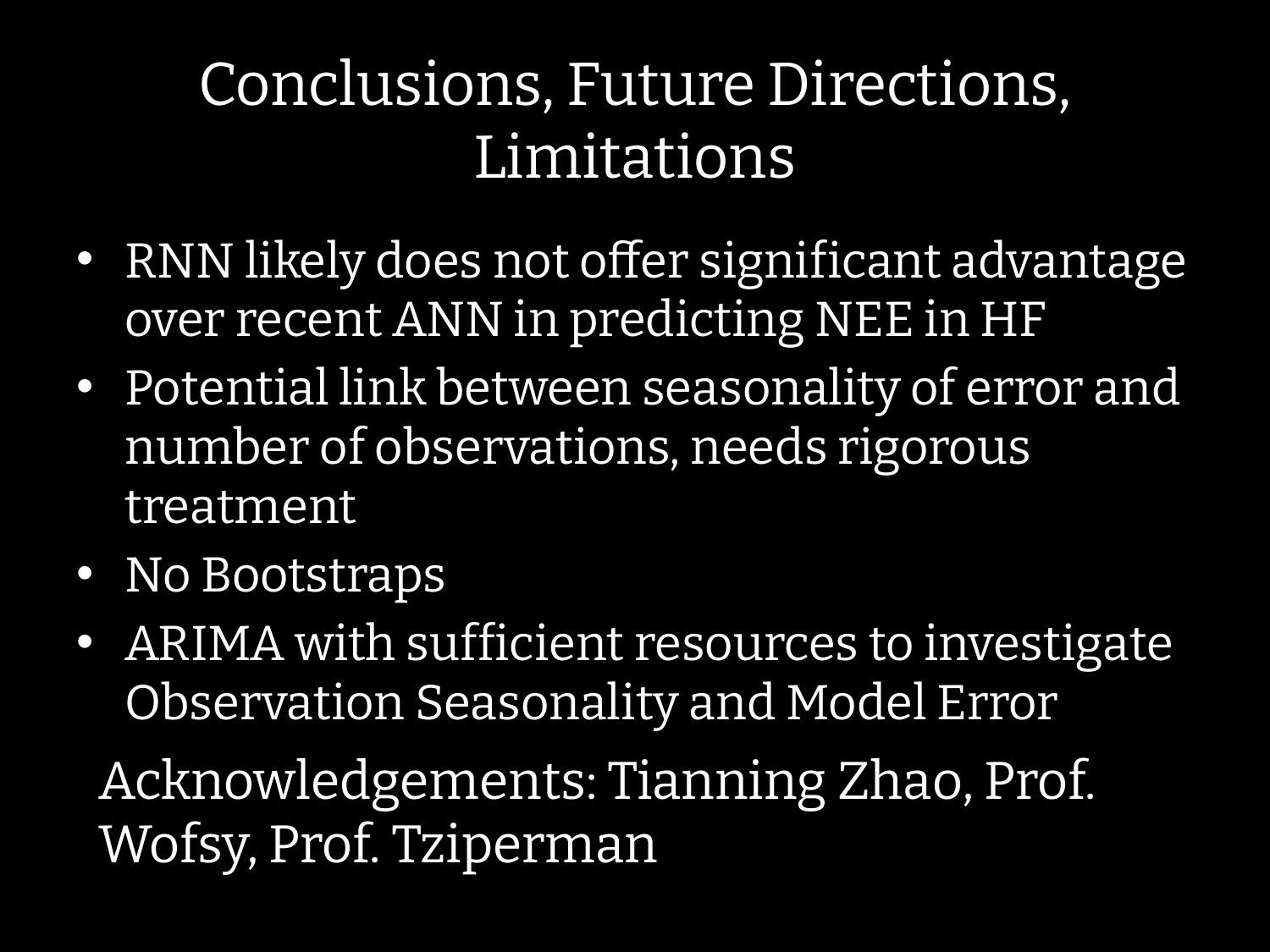

# Conclusions, Future Directions, Limitations
RNN likely does not offer significant advantage over recent ANN in predicting NEE in HF
Potential link between seasonality of error and number of observations, needs rigorous treatment
No Bootstraps
ARIMA with sufficient resources to investigate Observation Seasonality and Model Error
Acknowledgements: Tianning Zhao, Prof. Wofsy, Prof. Tziperman